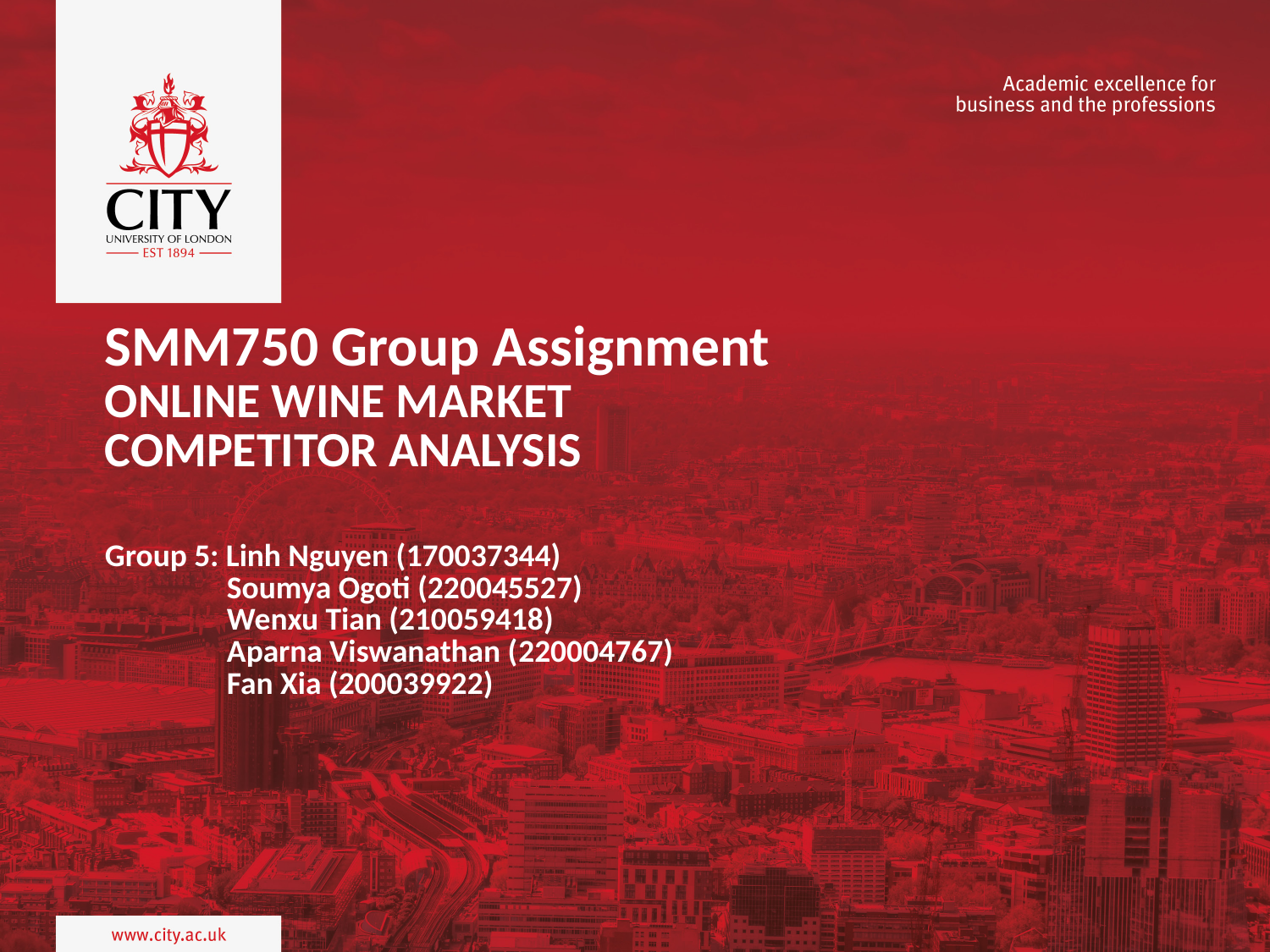

# SMM750 Group Assignment ONLINE WINE MARKET COMPETITOR ANALYSIS Group 5: Linh Nguyen (170037344) Soumya Ogoti (220045527) Wenxu Tian (210059418) Aparna Viswanathan (220004767) Fan Xia (200039922)